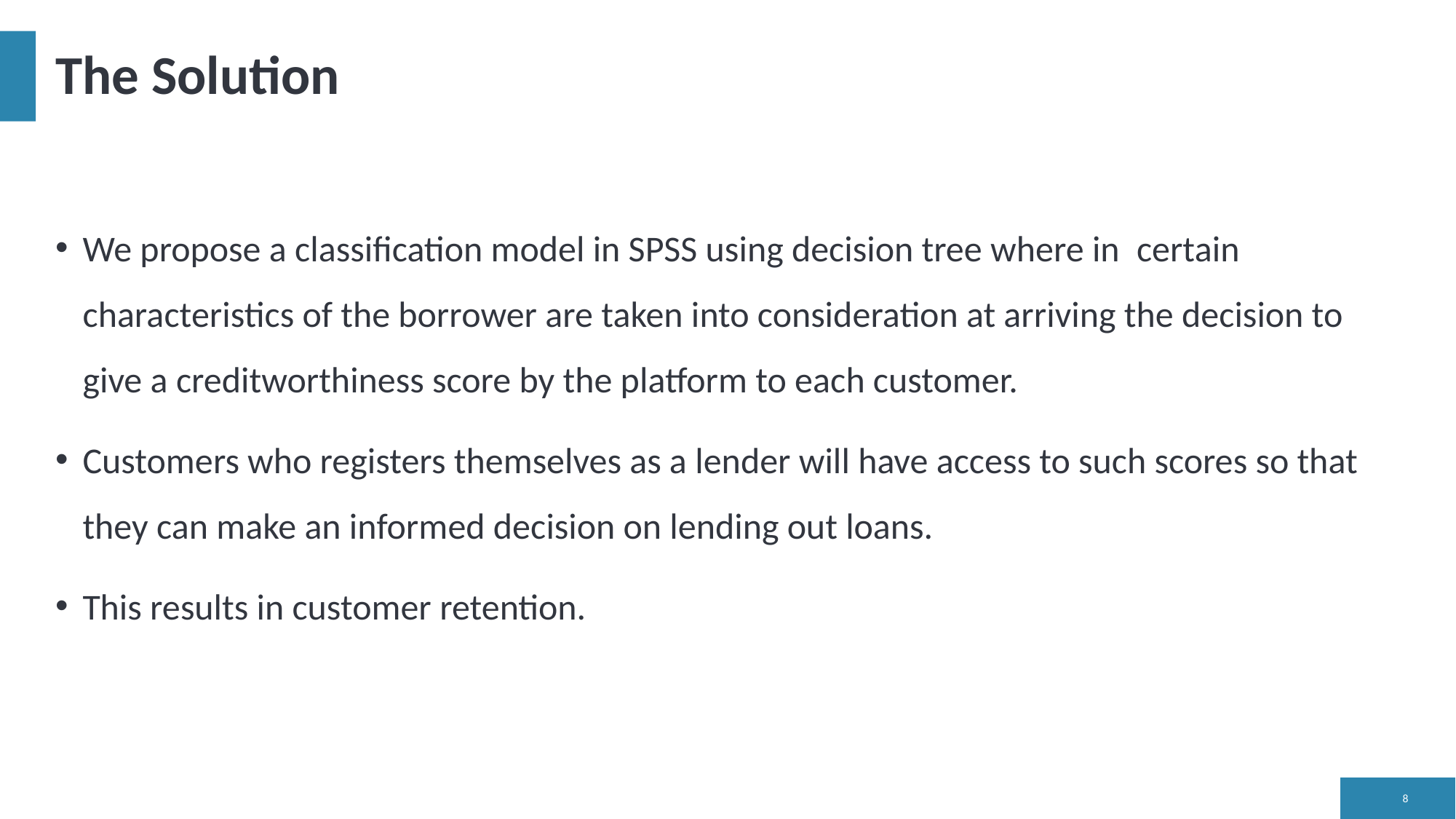

# The Solution
We propose a classification model in SPSS using decision tree where in  certain characteristics of the borrower are taken into consideration at arriving the decision to give a creditworthiness score by the platform to each customer.
Customers who registers themselves as a lender will have access to such scores so that they can make an informed decision on lending out loans.
This results in customer retention.

8